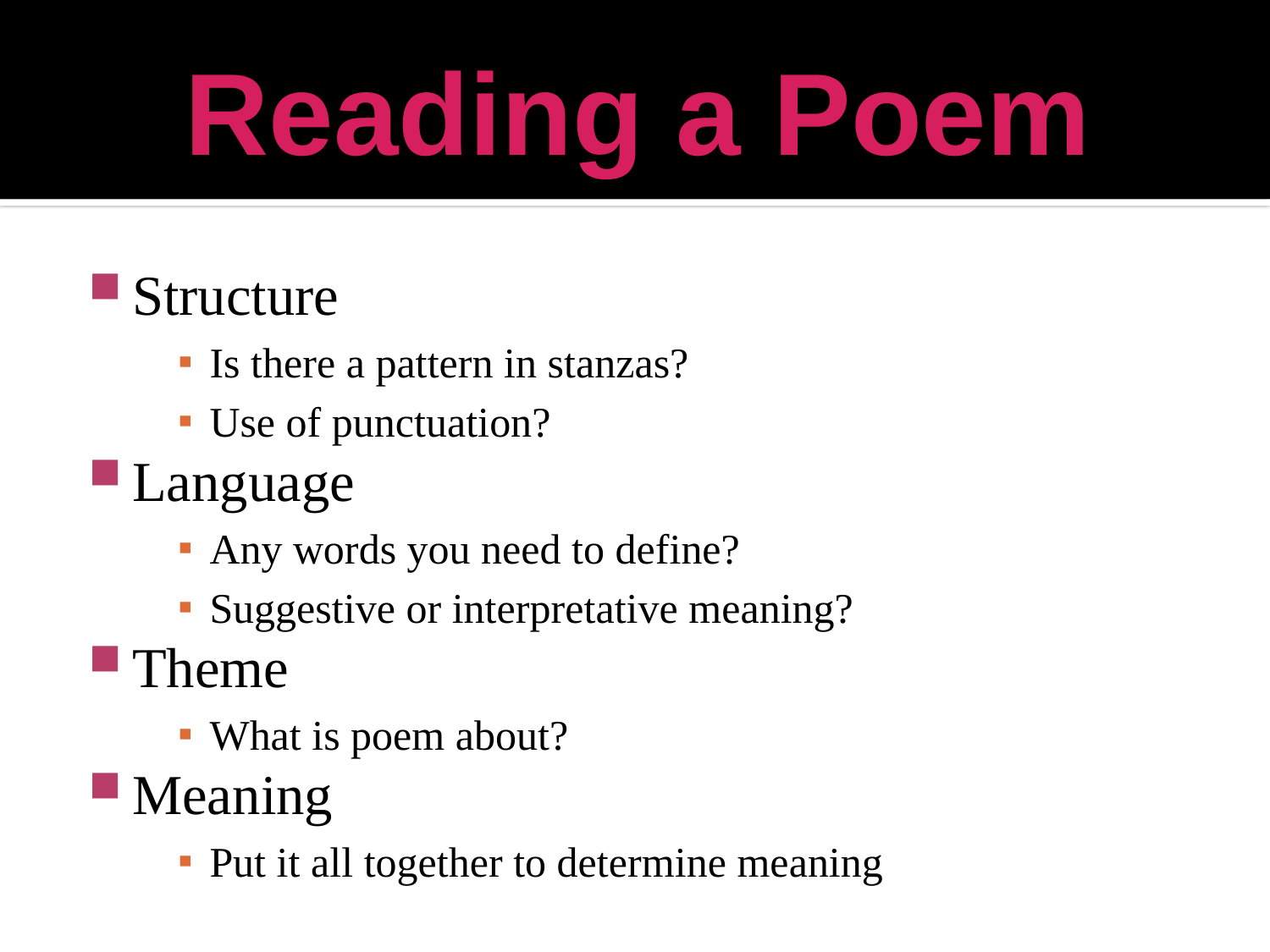

# Reading a Poem
Structure
Is there a pattern in stanzas?
Use of punctuation?
Language
Any words you need to define?
Suggestive or interpretative meaning?
Theme
What is poem about?
Meaning
Put it all together to determine meaning